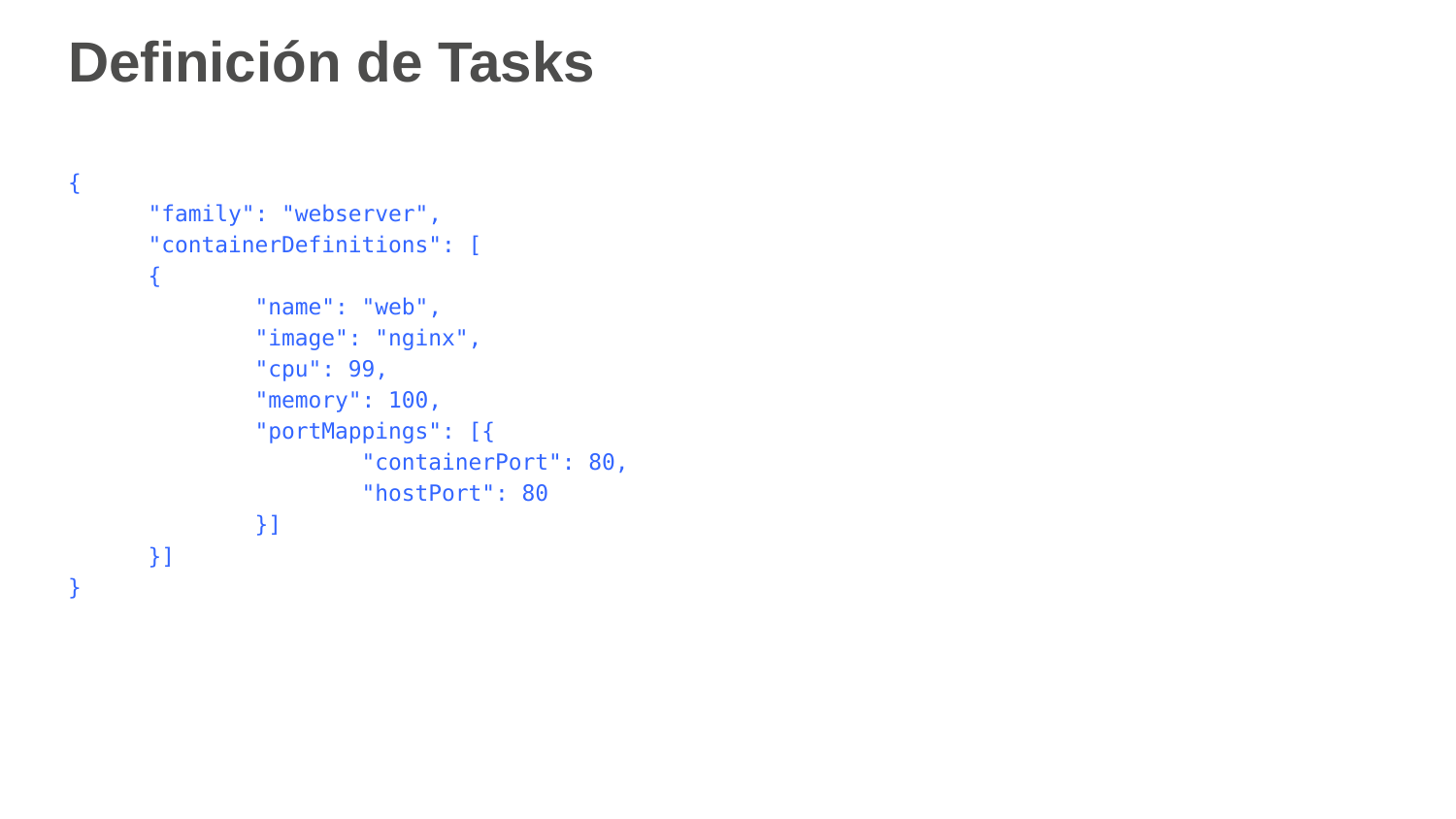

# Definición de Tasks
{
      "family": "webserver",
      "containerDefinitions": [
      {
              "name": "web",
              "image": "nginx",
              "cpu": 99,
              "memory": 100,
              "portMappings": [{
                      "containerPort": 80,
                      "hostPort": 80
              }]
      }]
}